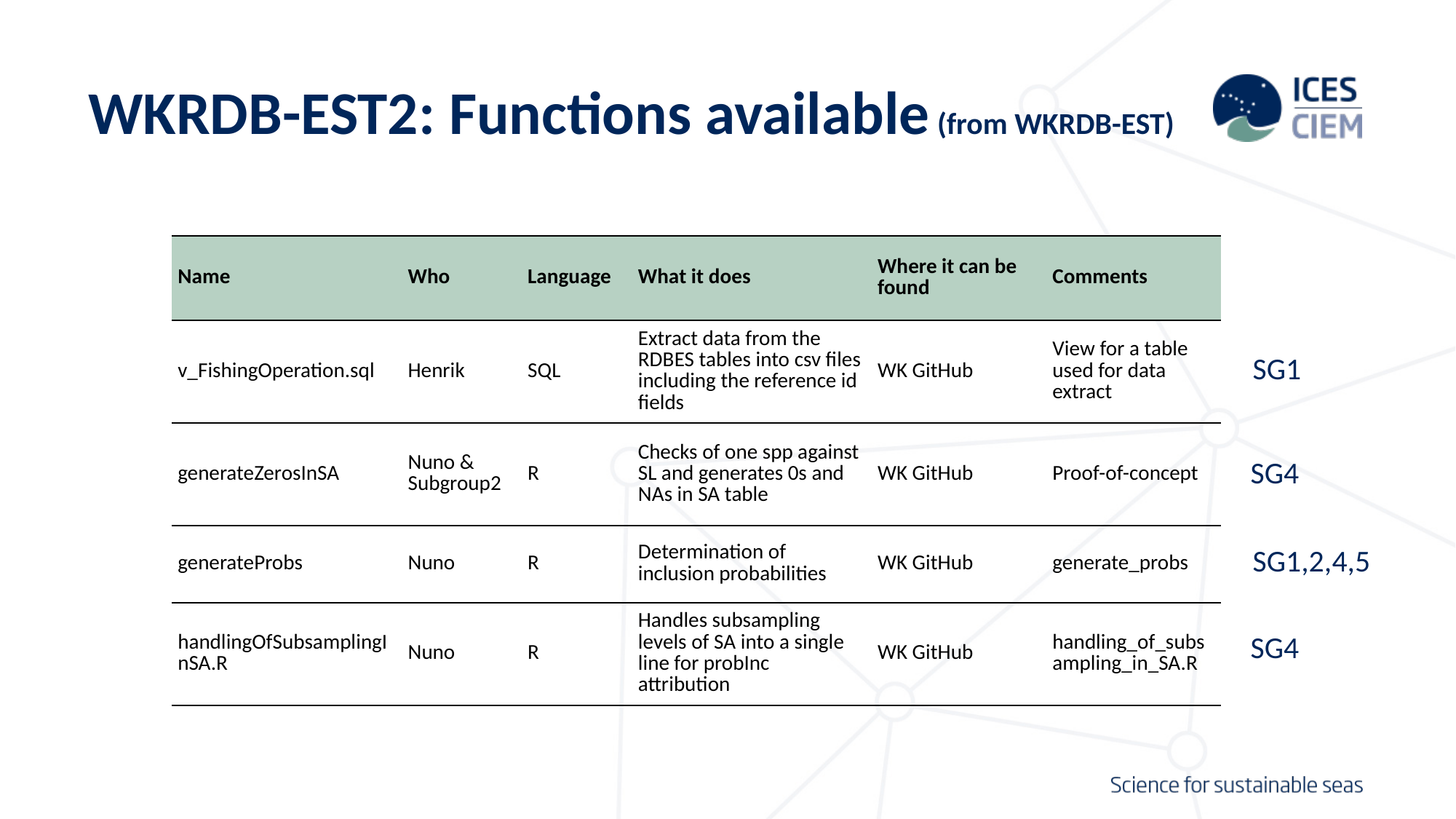

# WKRDB-EST2: Functions available (from WKRDB-EST)
| Name | Who | Language | What it does | Where it can be found | Comments |
| --- | --- | --- | --- | --- | --- |
| v\_FishingOperation.sql | Henrik | SQL | Extract data from the RDBES tables into csv files including the reference id fields | WK GitHub | View for a table used for data extract |
| generateZerosInSA | Nuno & Subgroup2 | R | Checks of one spp against SL and generates 0s and NAs in SA table | WK GitHub | Proof-of-concept |
| generateProbs | Nuno | R | Determination of inclusion probabilities | WK GitHub | generate\_probs |
| handlingOfSubsamplingInSA.R | Nuno | R | Handles subsampling levels of SA into a single line for probInc attribution | WK GitHub | handling\_of\_subsampling\_in\_SA.R |
SG1
SG4
SG1,2,4,5
SG4